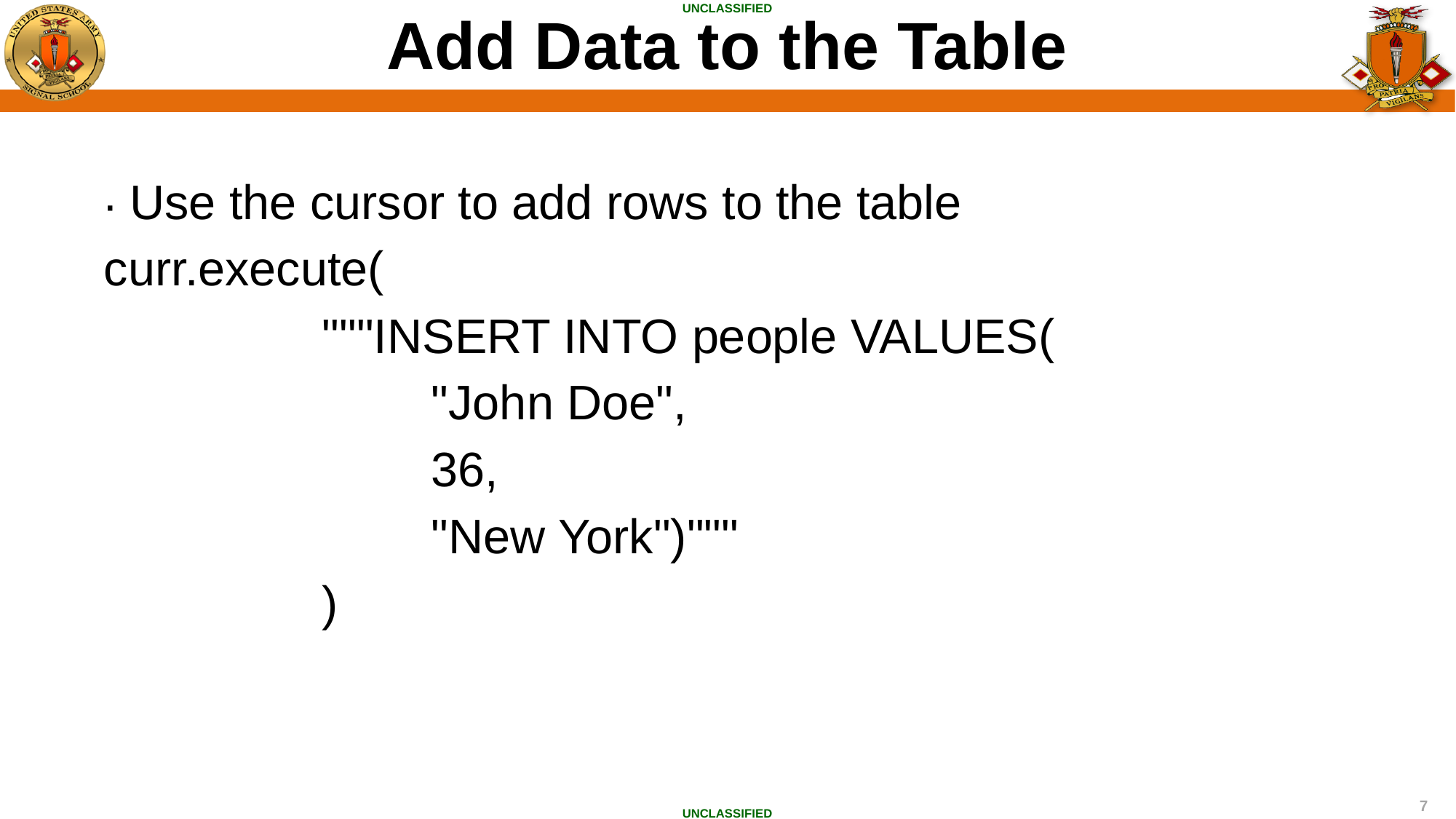

Add Data to the Table
Use the cursor to add rows to the table
curr.execute(
		"""INSERT INTO people VALUES(
			"John Doe",
			36,
			"New York")"""
		)